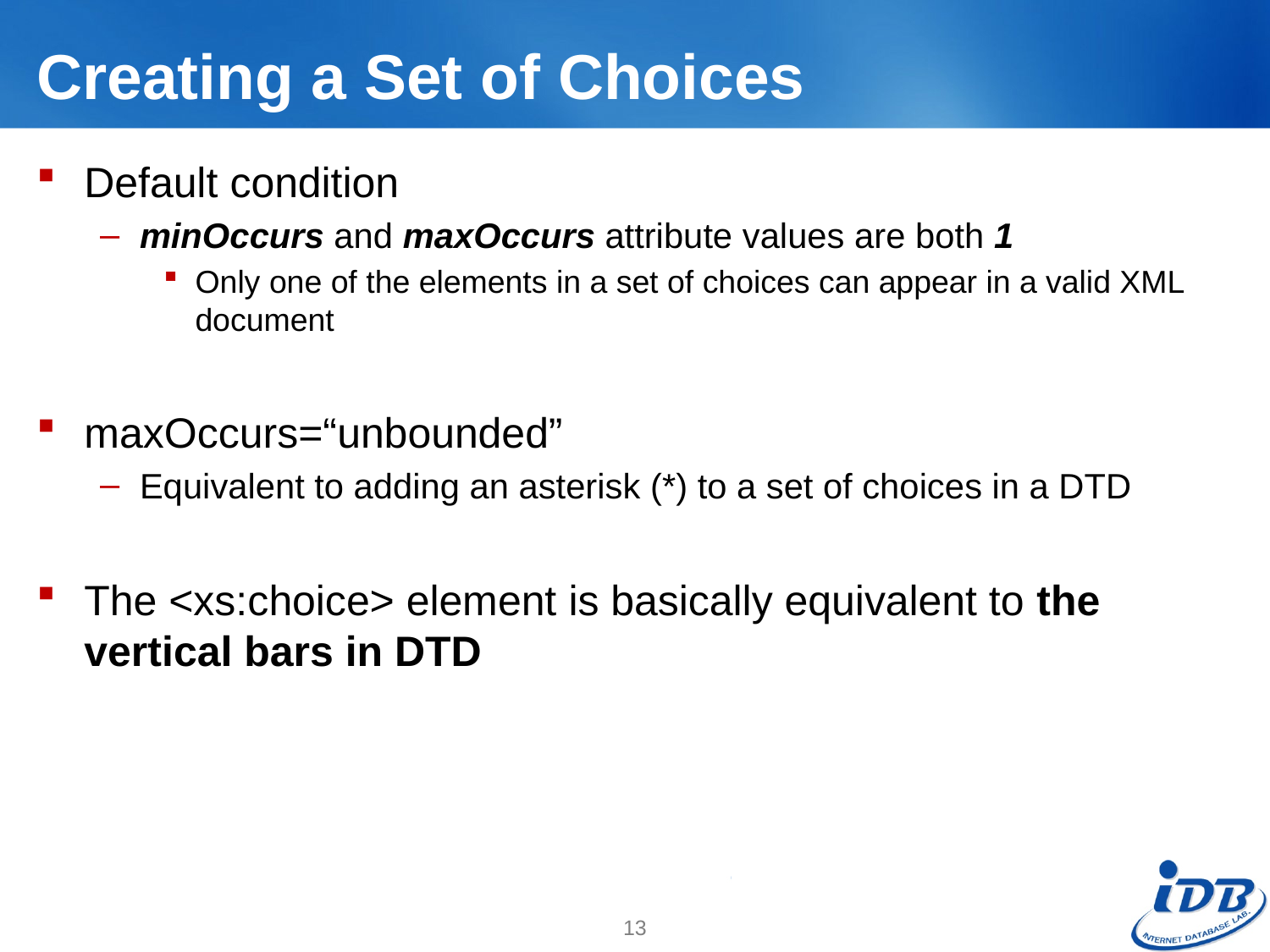

# Creating a Set of Choices
Default condition
minOccurs and maxOccurs attribute values are both 1
Only one of the elements in a set of choices can appear in a valid XML document

maxOccurs=“unbounded”
Equivalent to adding an asterisk (*) to a set of choices in a DTD

The <xs:choice> element is basically equivalent to the vertical bars in DTD

13